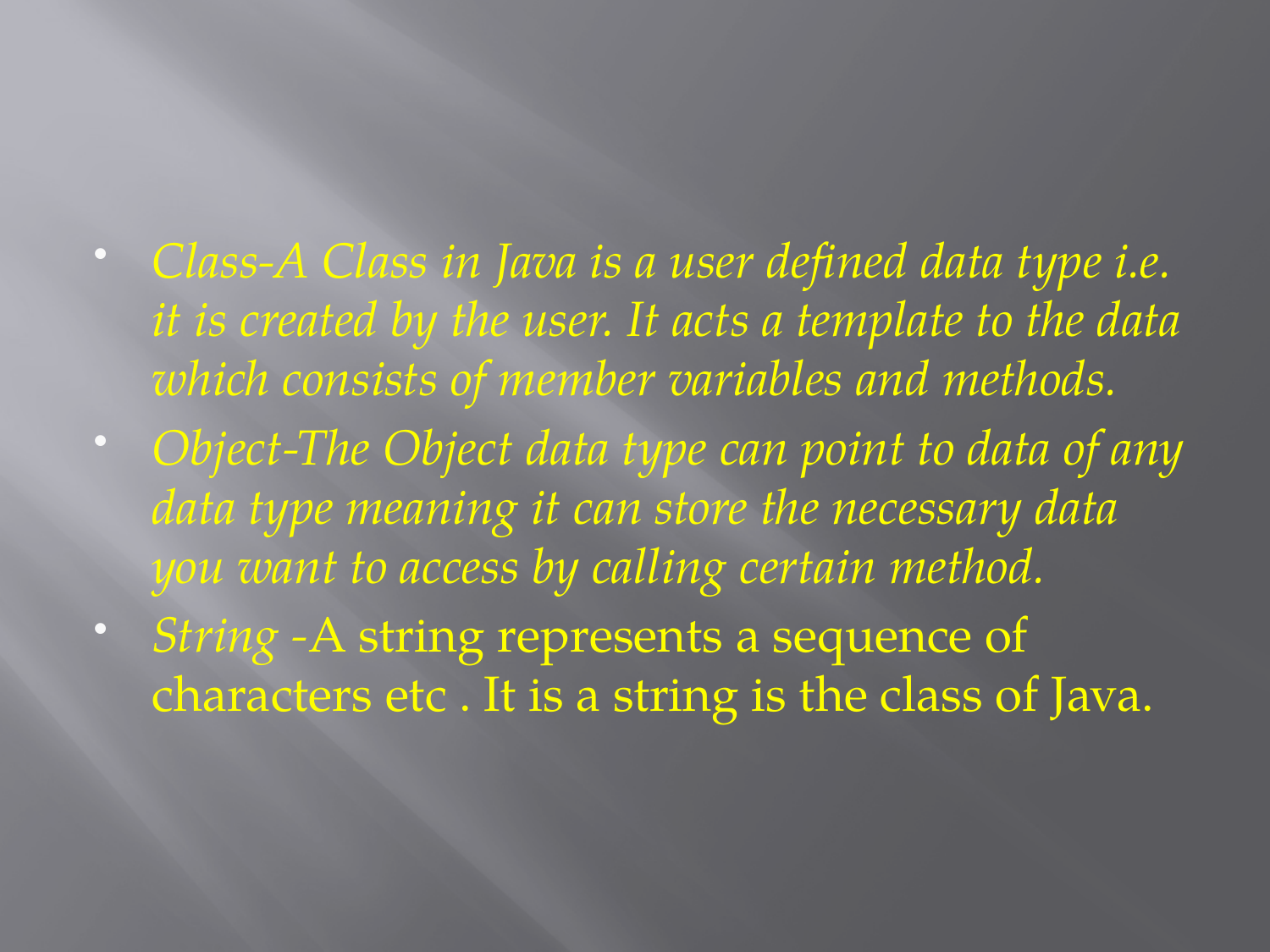

#
Class-A Class in Java is a user defined data type i.e. it is created by the user. It acts a template to the data which consists of member variables and methods.
Object-The Object data type can point to data of any data type meaning it can store the necessary data you want to access by calling certain method.
String -A string represents a sequence of characters etc . It is a string is the class of Java.